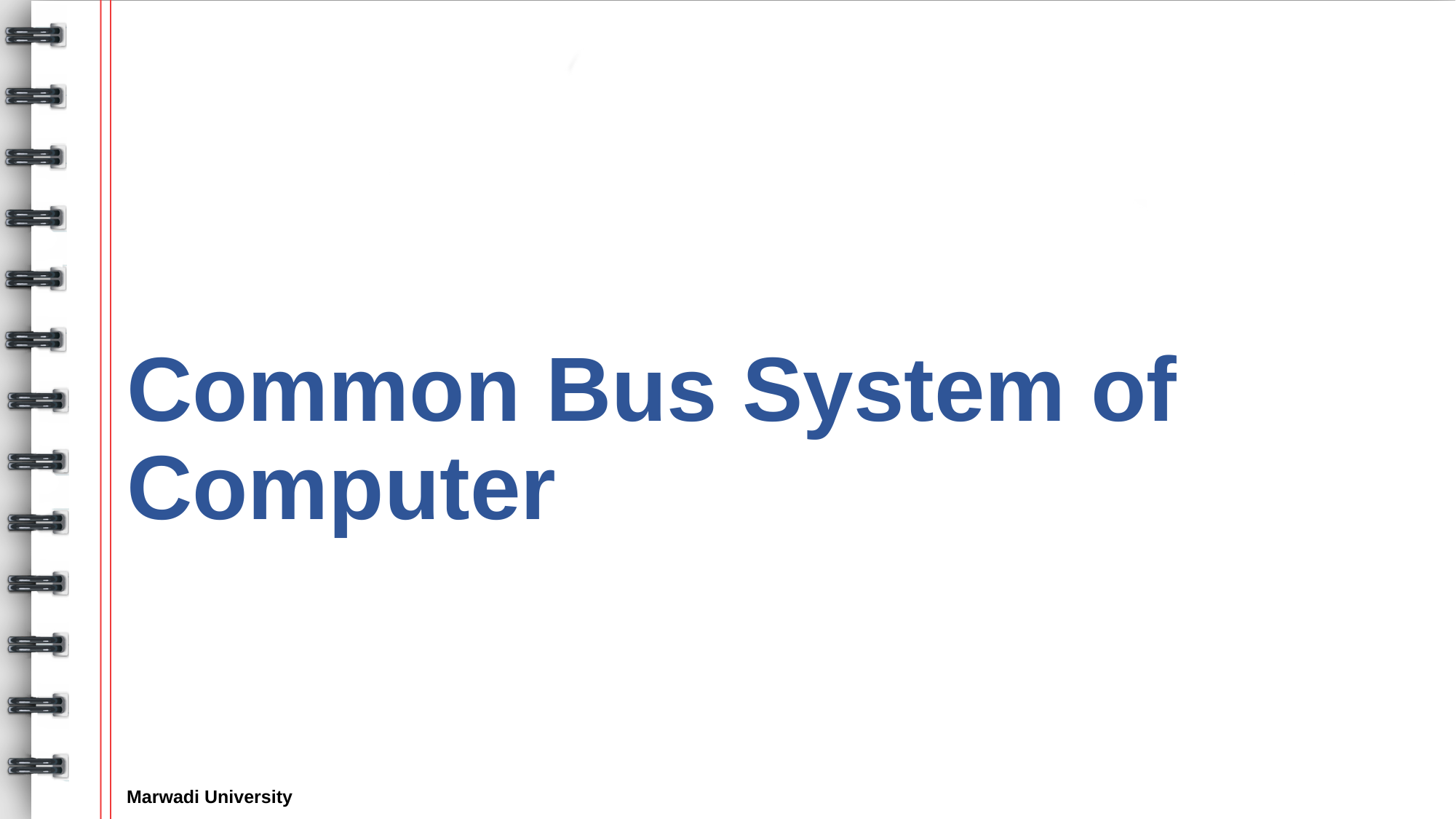

# Common Bus System of Computer

Marwadi University